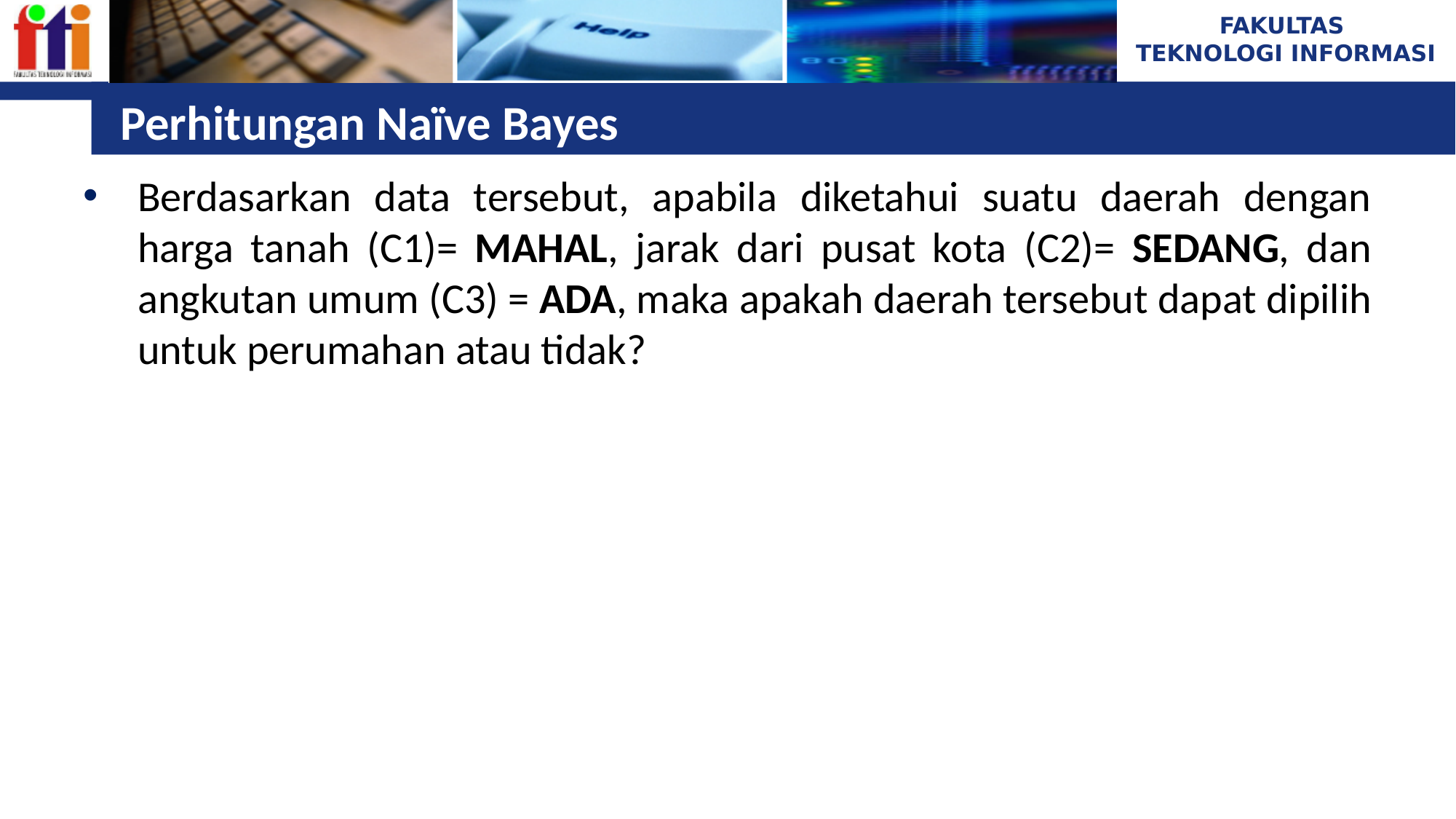

# Perhitungan Naïve Bayes
Berdasarkan data tersebut, apabila diketahui suatu daerah dengan harga tanah (C1)= MAHAL, jarak dari pusat kota (C2)= SEDANG, dan angkutan umum (C3) = ADA, maka apakah daerah tersebut dapat dipilih untuk perumahan atau tidak?